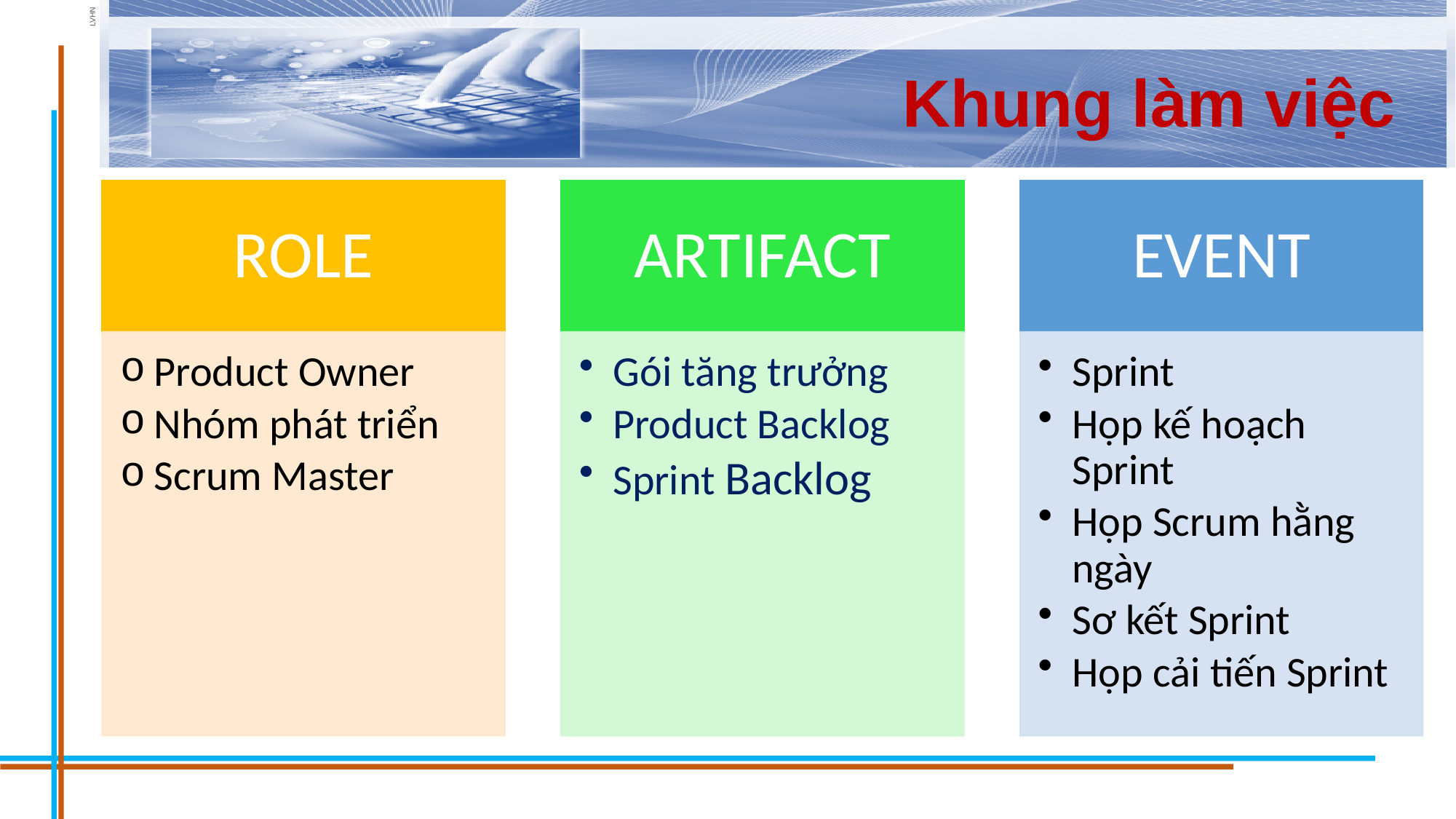

# Khung làm việc
ROLE
Product Owner
Nhóm phát triển
Scrum Master
ARTIFACT
Gói tăng trưởng
Product Backlog
Sprint Backlog
EVENT
Sprint
Họp kế hoạch Sprint
Họp Scrum hằng ngày
Sơ kết Sprint
Họp cải tiến Sprint